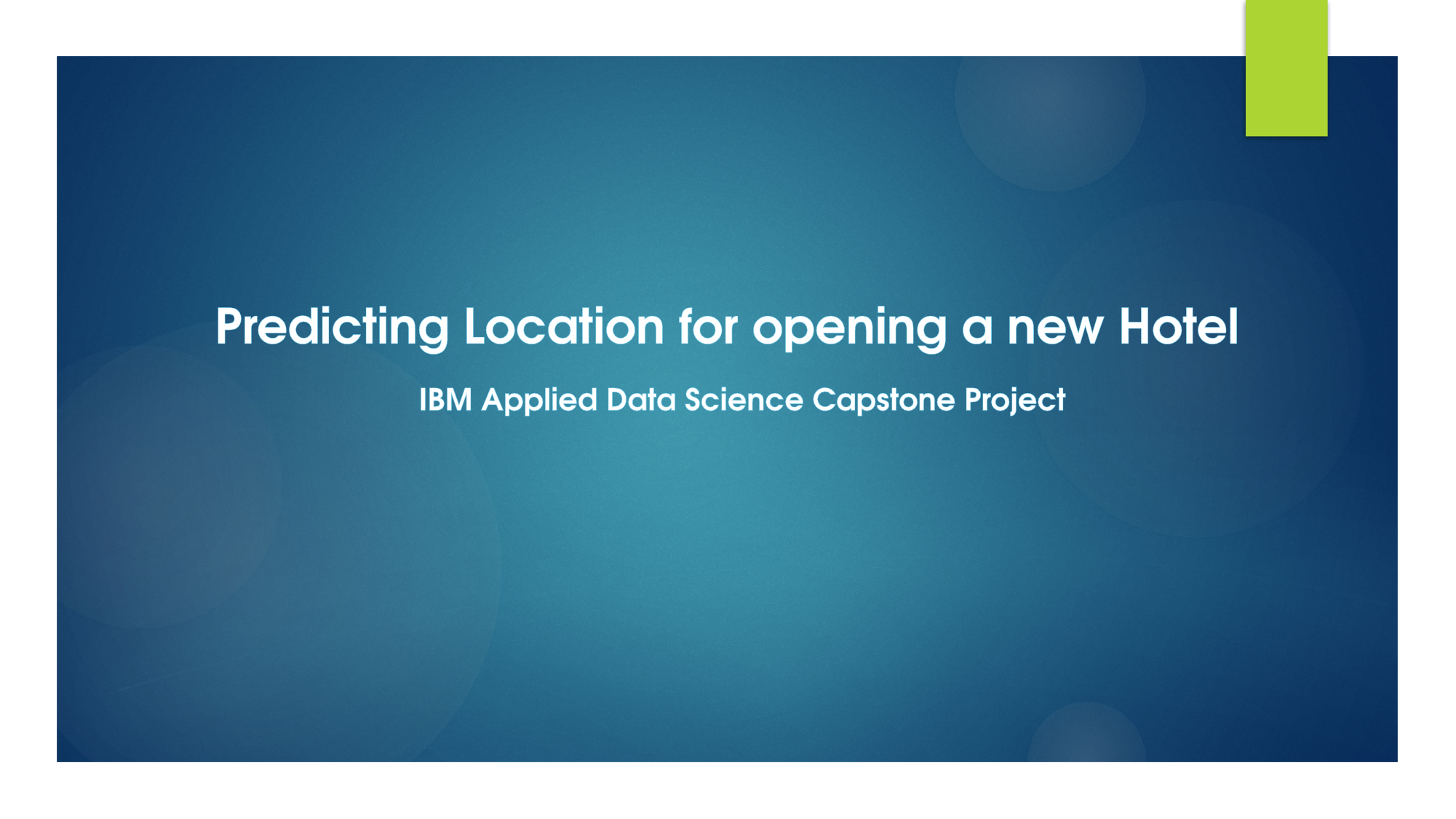

Predicting Location for opening a new Hotel
IBM Applied Data Science Capstone Project